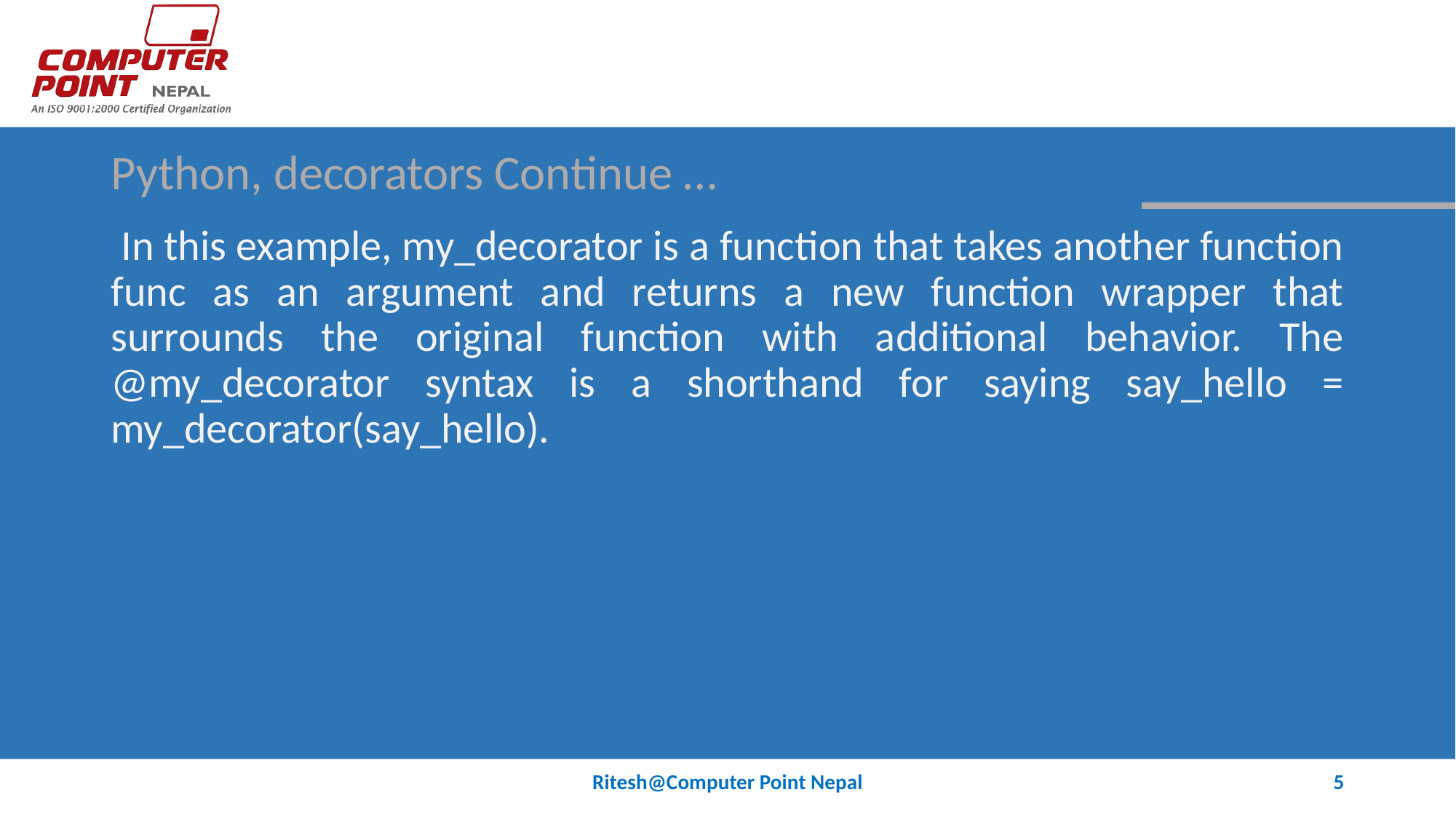

# Python, decorators Continue …
 In this example, my_decorator is a function that takes another function func as an argument and returns a new function wrapper that surrounds the original function with additional behavior. The @my_decorator syntax is a shorthand for saying say_hello = my_decorator(say_hello).

Ritesh@Computer Point Nepal

5